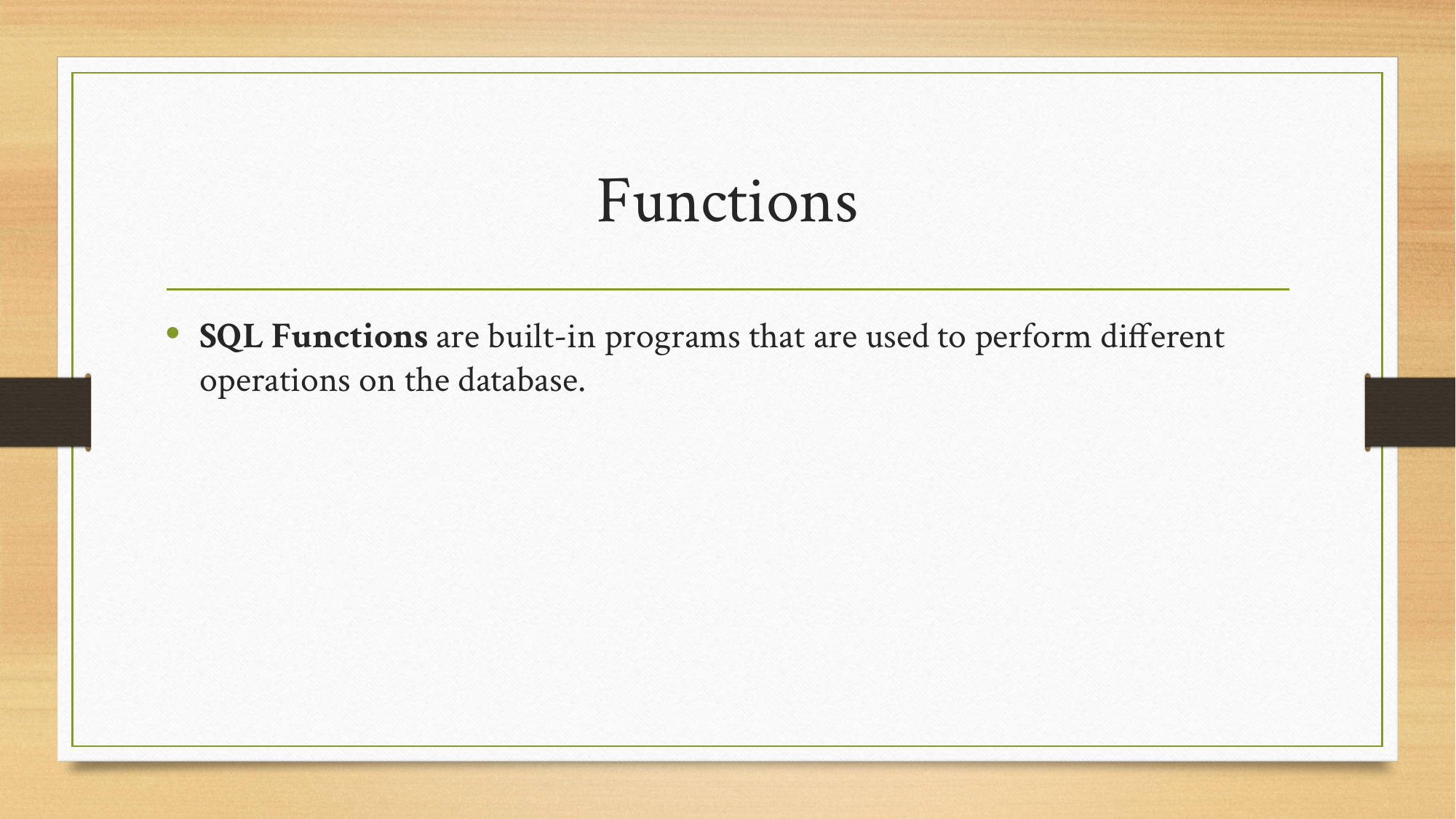

# Functions
SQL Functions are built-in programs that are used to perform different operations on the database.